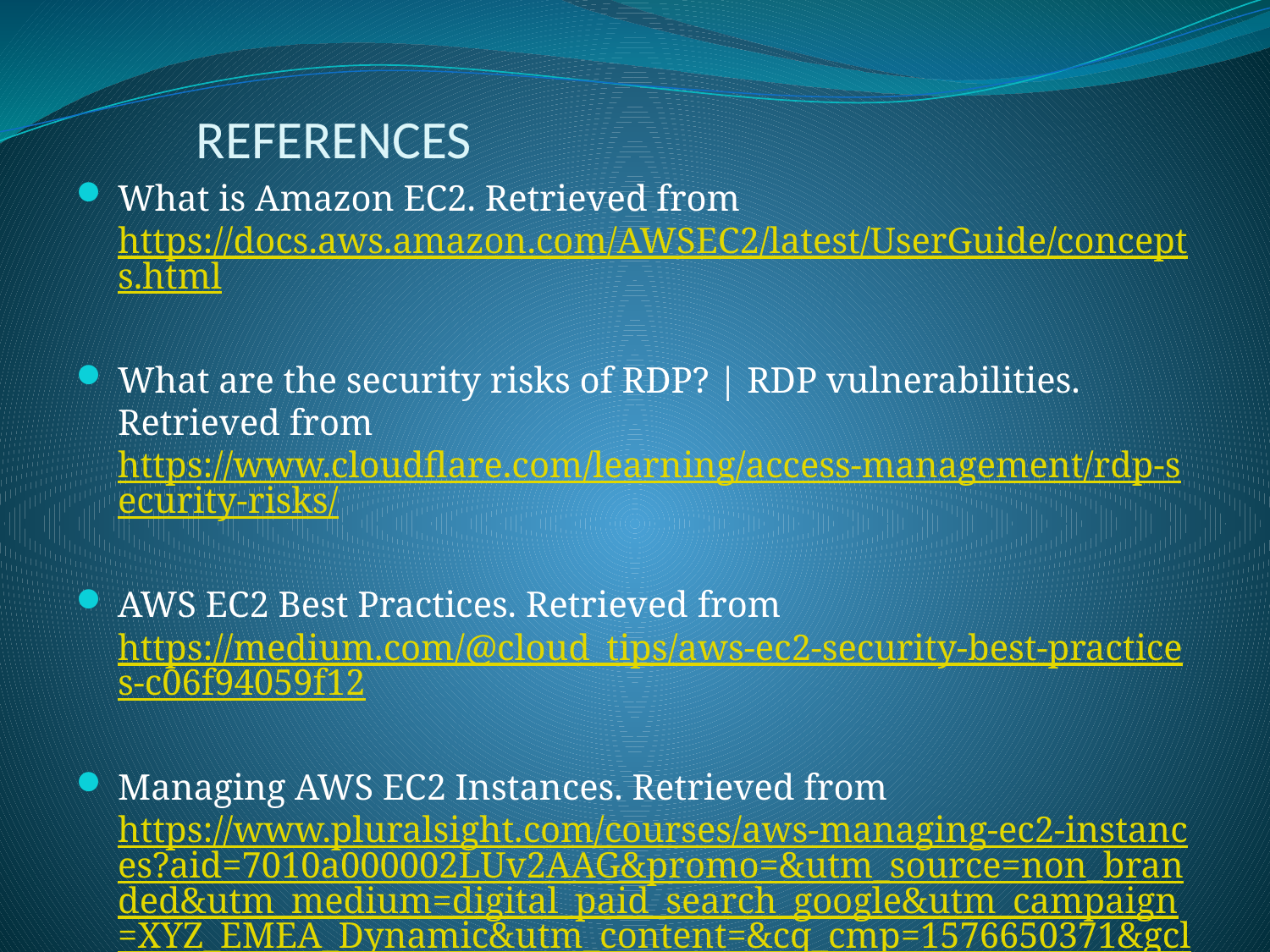

# REFERENCES
What is Amazon EC2. Retrieved from https://docs.aws.amazon.com/AWSEC2/latest/UserGuide/concepts.html

What are the security risks of RDP? | RDP vulnerabilities. Retrieved from https://www.cloudflare.com/learning/access-management/rdp-security-risks/

AWS EC2 Best Practices. Retrieved from https://medium.com/@cloud_tips/aws-ec2-security-best-practices-c06f94059f12

Managing AWS EC2 Instances. Retrieved from https://www.pluralsight.com/courses/aws-managing-ec2-instances?aid=7010a000002LUv2AAG&promo=&utm_source=non_branded&utm_medium=digital_paid_search_google&utm_campaign=XYZ_EMEA_Dynamic&utm_content=&cq_cmp=1576650371&gclid=Cj0KCQjwnP-ZBhDiARIsAH3FSRfnCqcDt7Y6b0Ini-6mo8mMP-nxxQgIb65sbhWdwy4FDRyY1KAXZw4aAk-WEALw_wcB

Amazon EC2 instance. Retrieved from https://www.google.com/amp/s/www.techtarget.com/searchaws/definition/Amazon-EC2-instances%3famp=1